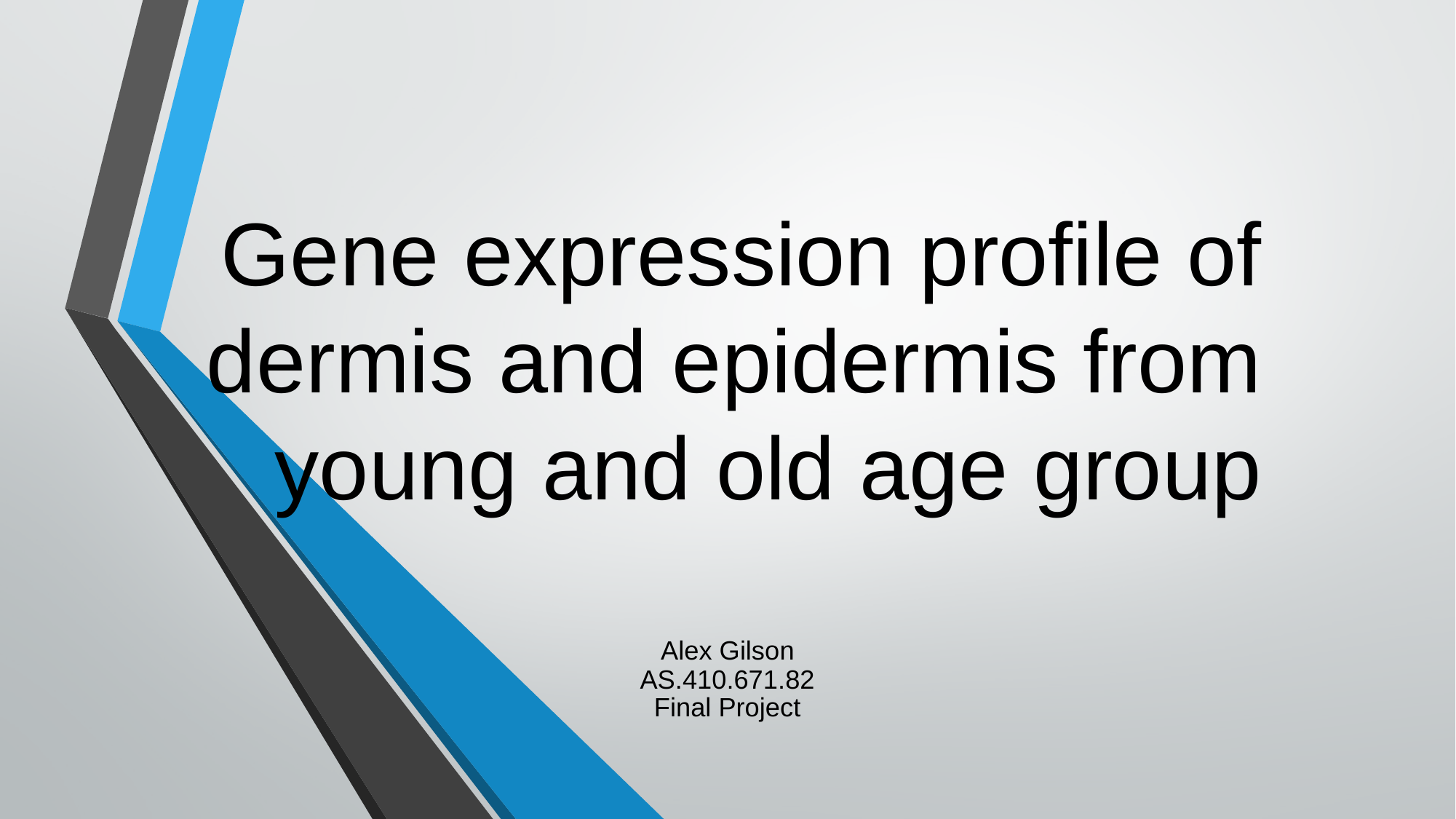

# Gene expression profile of dermis and epidermis from young and old age group
Alex Gilson
AS.410.671.82
Final Project